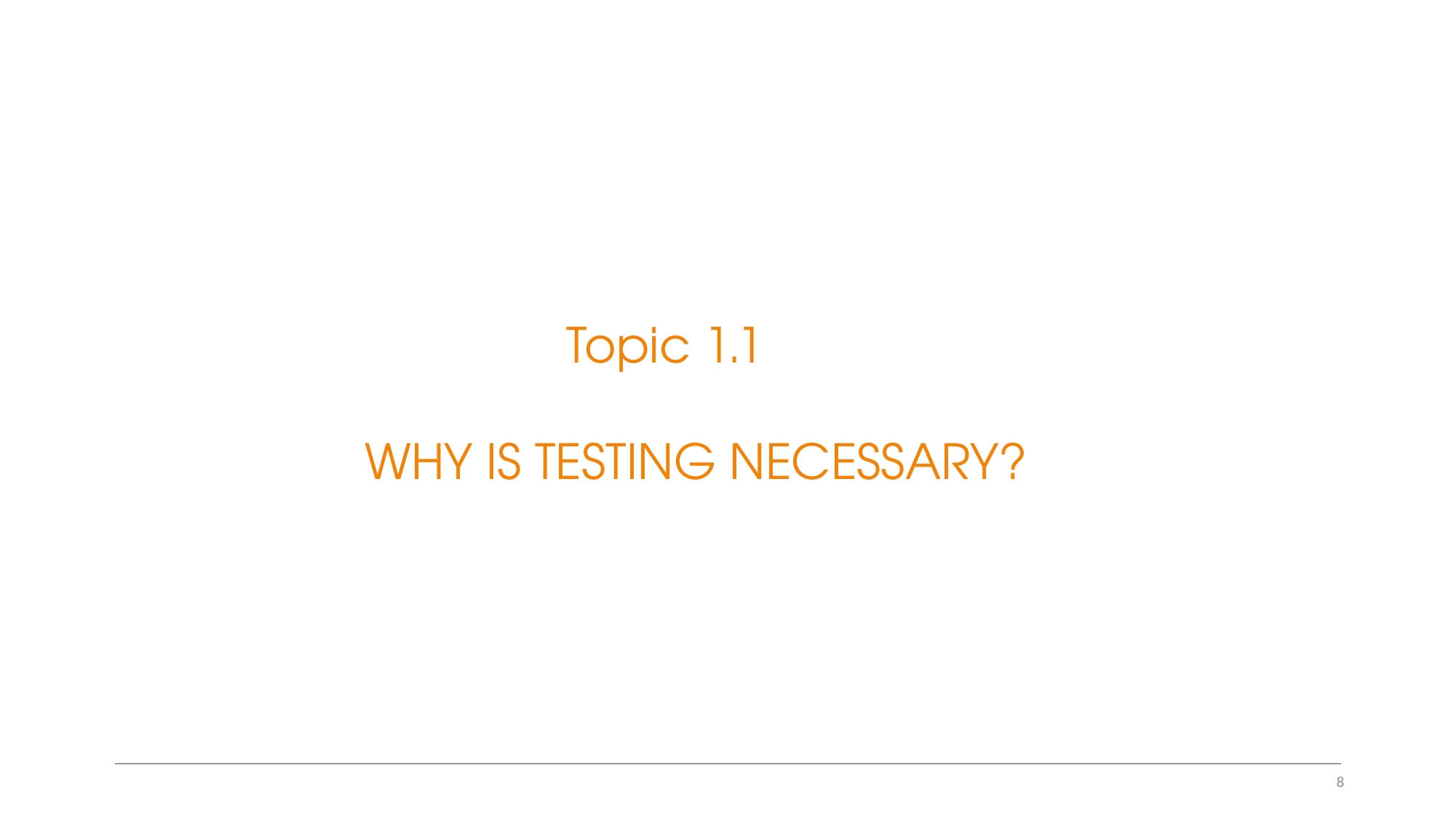

Topic 1.1

	               WHY IS TESTING NECESSARY?
8